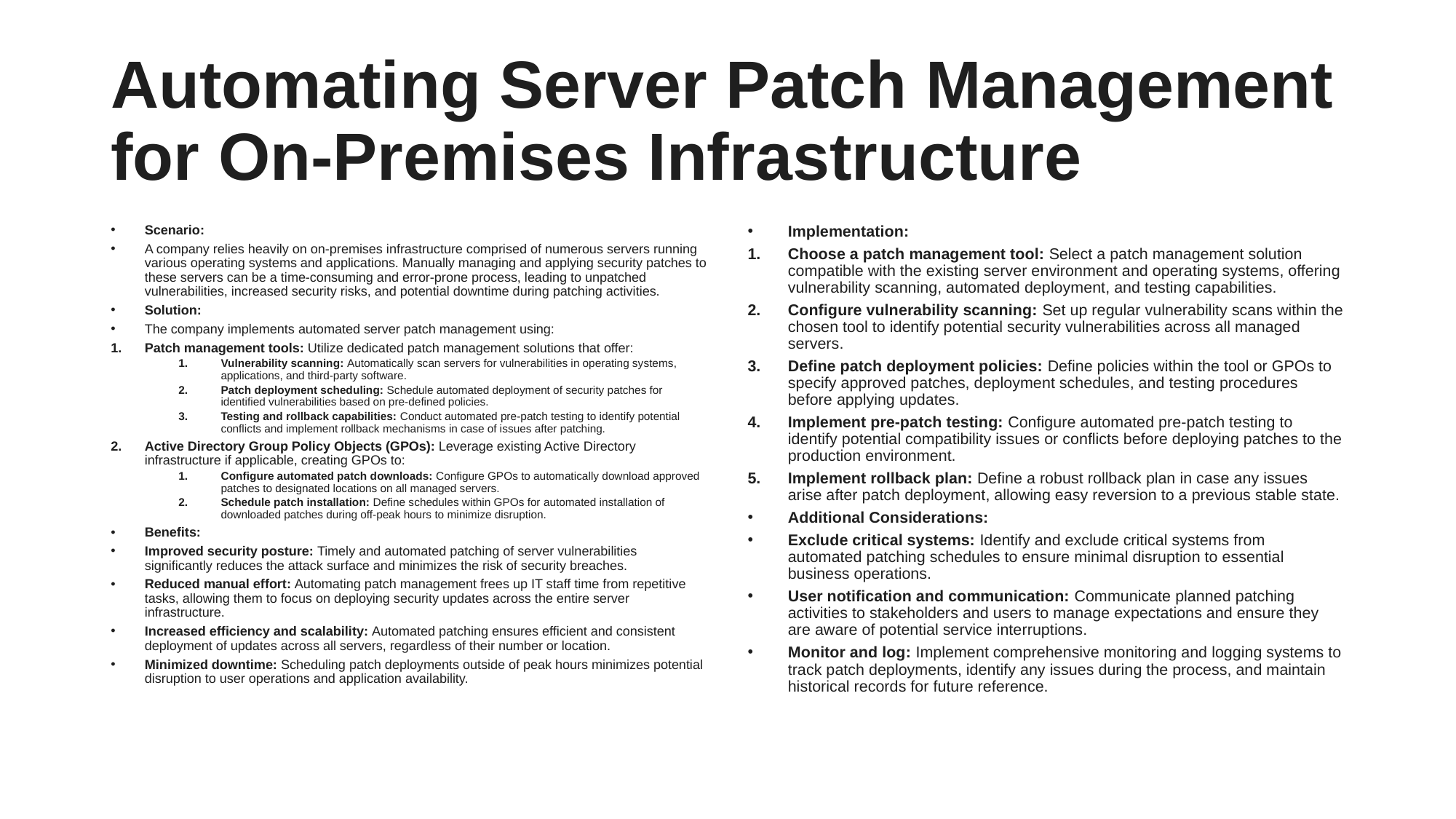

# Automating Server Patch Management for On-Premises Infrastructure
Scenario:
A company relies heavily on on-premises infrastructure comprised of numerous servers running various operating systems and applications. Manually managing and applying security patches to these servers can be a time-consuming and error-prone process, leading to unpatched vulnerabilities, increased security risks, and potential downtime during patching activities.
Solution:
The company implements automated server patch management using:
Patch management tools: Utilize dedicated patch management solutions that offer:
Vulnerability scanning: Automatically scan servers for vulnerabilities in operating systems, applications, and third-party software.
Patch deployment scheduling: Schedule automated deployment of security patches for identified vulnerabilities based on pre-defined policies.
Testing and rollback capabilities: Conduct automated pre-patch testing to identify potential conflicts and implement rollback mechanisms in case of issues after patching.
Active Directory Group Policy Objects (GPOs): Leverage existing Active Directory infrastructure if applicable, creating GPOs to:
Configure automated patch downloads: Configure GPOs to automatically download approved patches to designated locations on all managed servers.
Schedule patch installation: Define schedules within GPOs for automated installation of downloaded patches during off-peak hours to minimize disruption.
Benefits:
Improved security posture: Timely and automated patching of server vulnerabilities significantly reduces the attack surface and minimizes the risk of security breaches.
Reduced manual effort: Automating patch management frees up IT staff time from repetitive tasks, allowing them to focus on deploying security updates across the entire server infrastructure.
Increased efficiency and scalability: Automated patching ensures efficient and consistent deployment of updates across all servers, regardless of their number or location.
Minimized downtime: Scheduling patch deployments outside of peak hours minimizes potential disruption to user operations and application availability.

Implementation:
Choose a patch management tool: Select a patch management solution compatible with the existing server environment and operating systems, offering vulnerability scanning, automated deployment, and testing capabilities.
Configure vulnerability scanning: Set up regular vulnerability scans within the chosen tool to identify potential security vulnerabilities across all managed servers.
Define patch deployment policies: Define policies within the tool or GPOs to specify approved patches, deployment schedules, and testing procedures before applying updates.
Implement pre-patch testing: Configure automated pre-patch testing to identify potential compatibility issues or conflicts before deploying patches to the production environment.
Implement rollback plan: Define a robust rollback plan in case any issues arise after patch deployment, allowing easy reversion to a previous stable state.
Additional Considerations:
Exclude critical systems: Identify and exclude critical systems from automated patching schedules to ensure minimal disruption to essential business operations.
User notification and communication: Communicate planned patching activities to stakeholders and users to manage expectations and ensure they are aware of potential service interruptions.
Monitor and log: Implement comprehensive monitoring and logging systems to track patch deployments, identify any issues during the process, and maintain historical records for future reference.